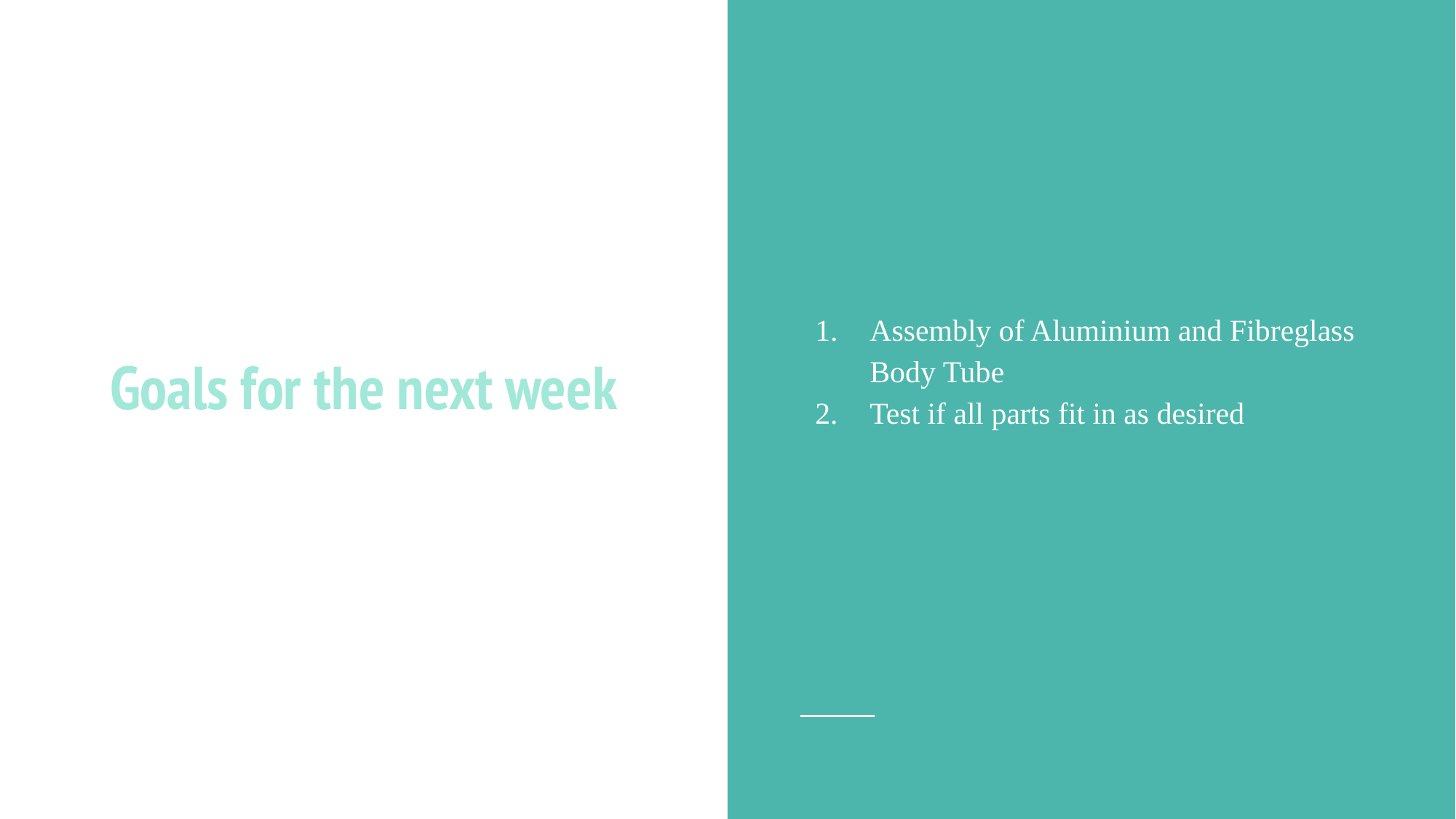

Assembly of Aluminium and Fibreglass Body Tube
Test if all parts fit in as desired

# Goals for the next week